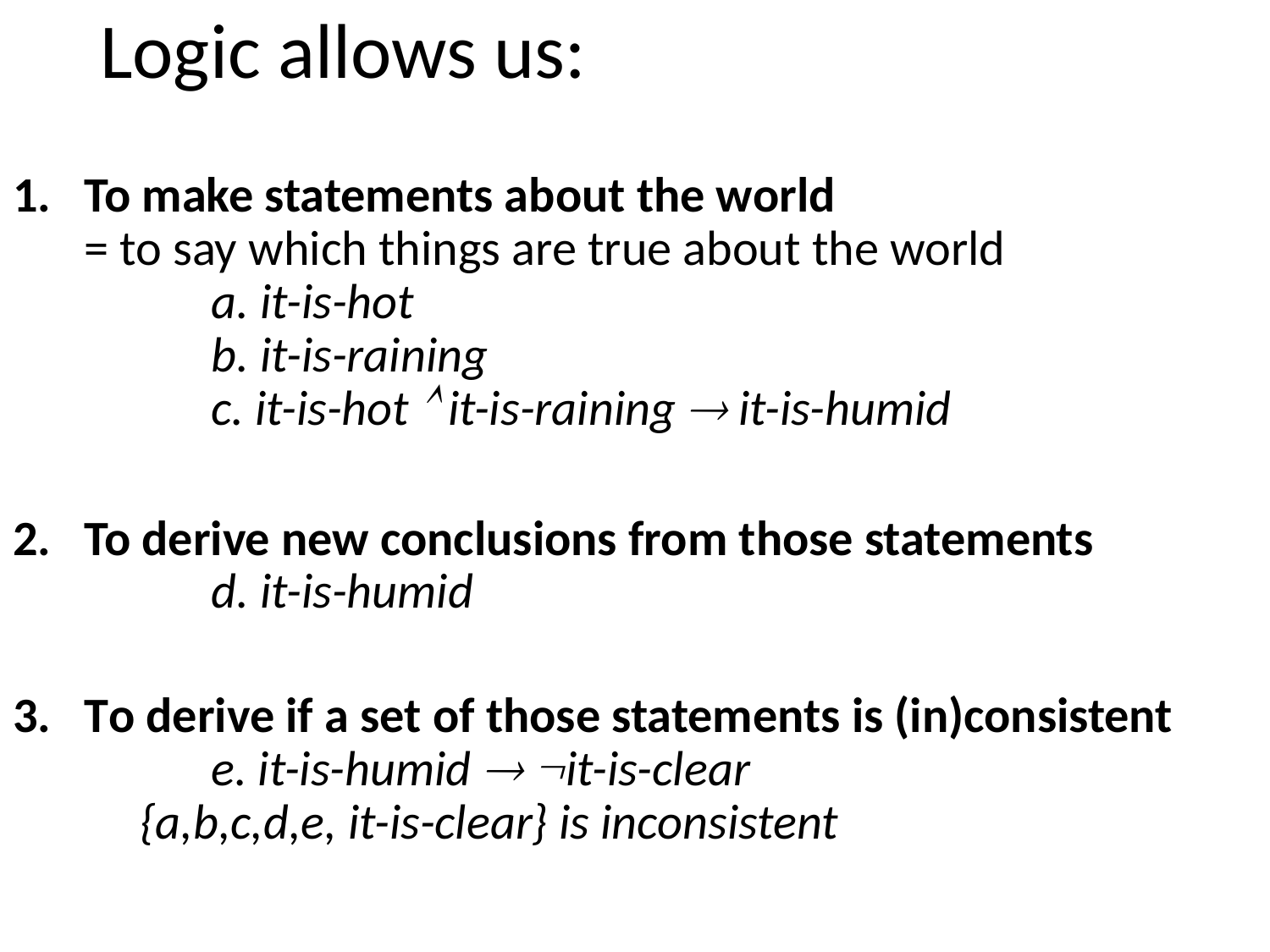

# Logic allows us:
To make statements about the world
= to say which things are true about the world
	a. it-is-hot
	b. it-is-raining
	c. it-is-hot ∧ it-is-raining → it-is-humid
To derive new conclusions from those statements
	d. it-is-humid
To derive if a set of those statements is (in)consistent
	e. it-is-humid → ¬it-is-clear
     {a,b,c,d,e, it-is-clear} is inconsistent